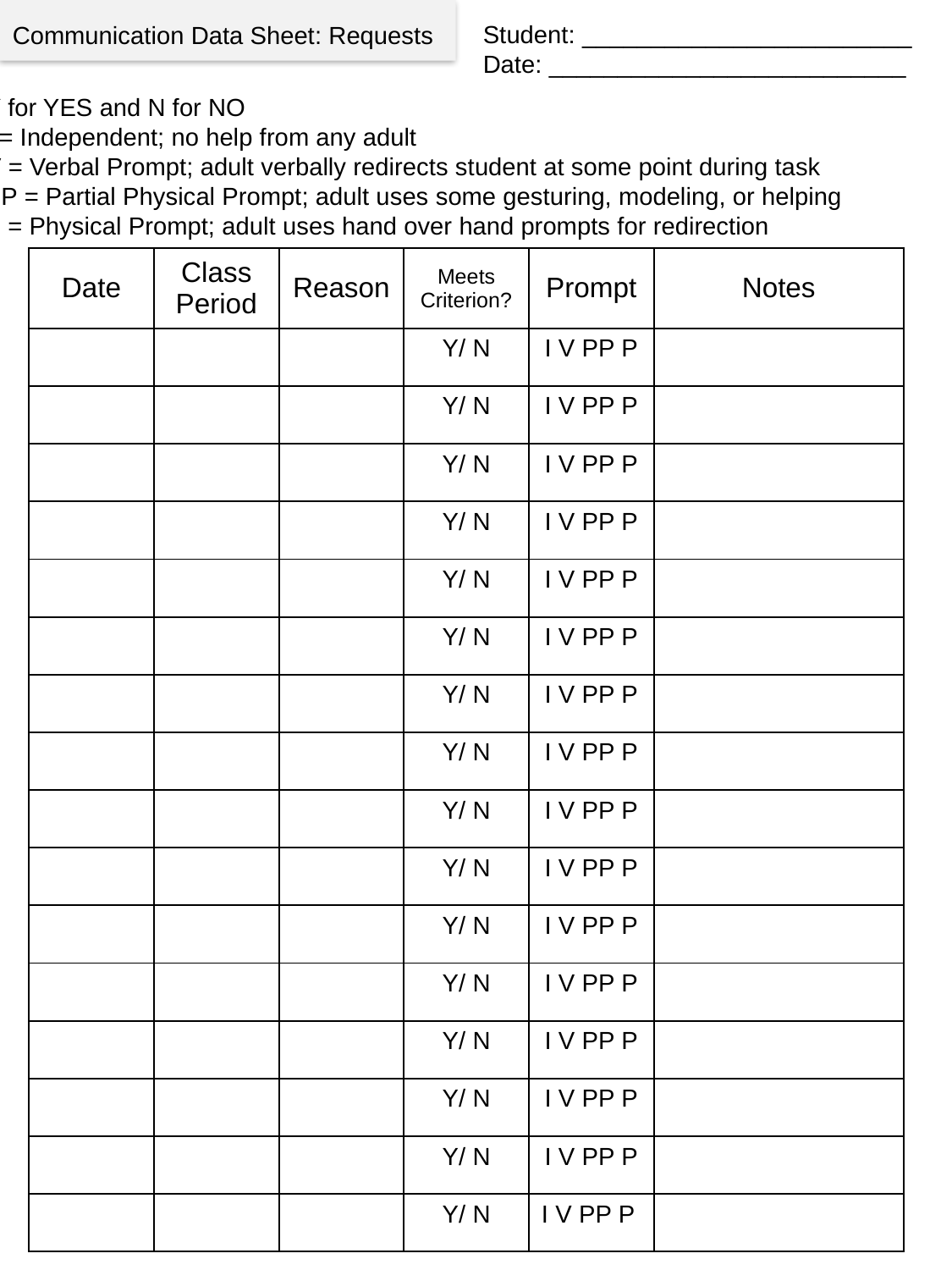

Student: ________________________
Date: __________________________

Communication Data Sheet: Requests
Y for YES and N for NO
I = Independent; no help from any adult
V = Verbal Prompt; adult verbally redirects student at some point during task
PP = Partial Physical Prompt; adult uses some gesturing, modeling, or helping
P = Physical Prompt; adult uses hand over hand prompts for redirection

| Date | Class Period | Reason | Meets Criterion? | Prompt | Notes |
| --- | --- | --- | --- | --- | --- |
|  |  |  | Y/ N | I V PP P |  |
|  |  |  | Y/ N | I V PP P |  |
|  |  |  | Y/ N | I V PP P |  |
|  |  |  | Y/ N | I V PP P |  |
|  |  |  | Y/ N | I V PP P |  |
|  |  |  | Y/ N | I V PP P |  |
|  |  |  | Y/ N | I V PP P |  |
|  |  |  | Y/ N | I V PP P |  |
|  |  |  | Y/ N | I V PP P |  |
|  |  |  | Y/ N | I V PP P |  |
|  |  |  | Y/ N | I V PP P |  |
|  |  |  | Y/ N | I V PP P |  |
|  |  |  | Y/ N | I V PP P |  |
|  |  |  | Y/ N | I V PP P |  |
|  |  |  | Y/ N | I V PP P |  |
|  |  |  | Y/ N | I V PP P |  |